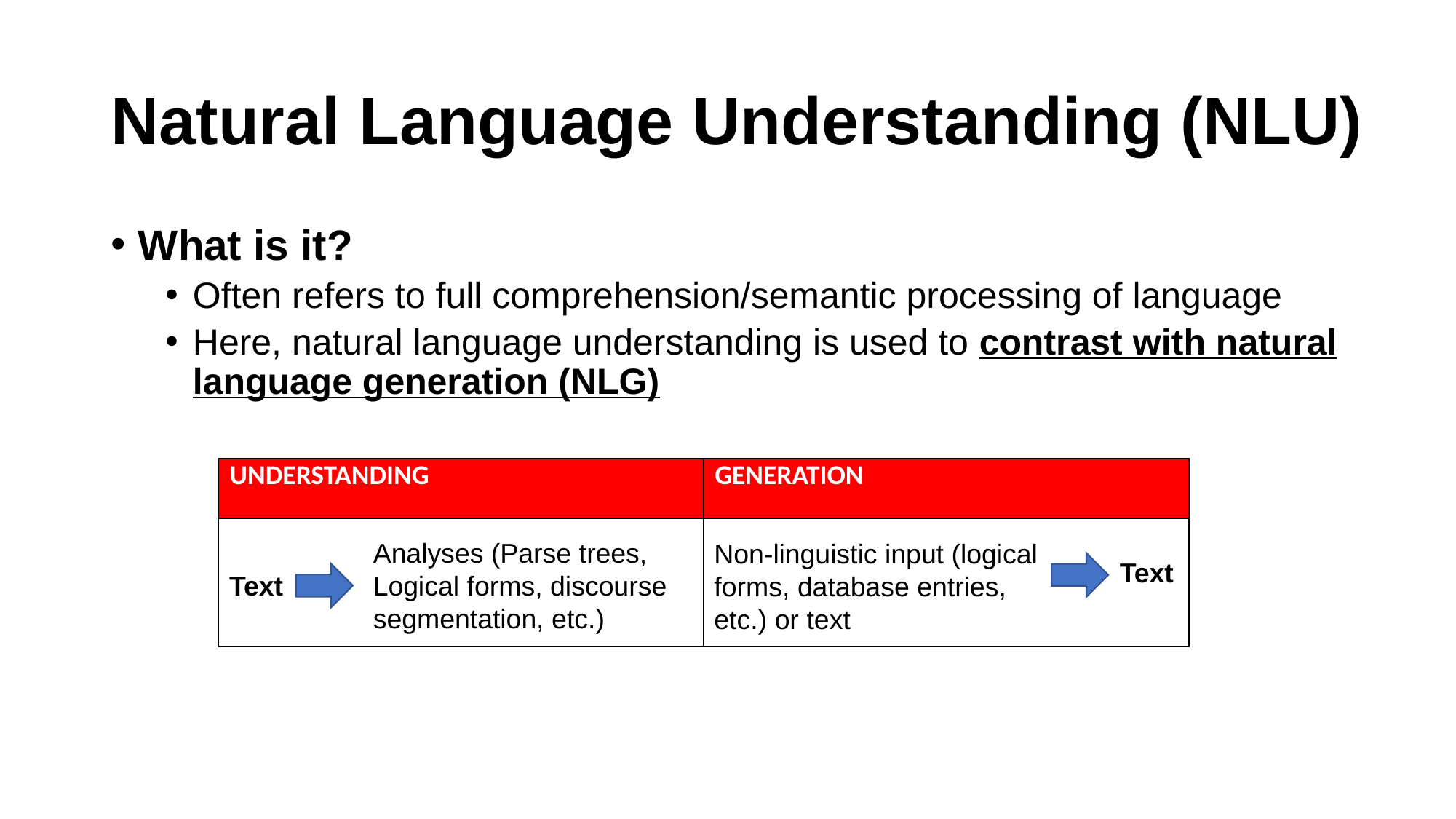

# Natural Language Understanding (NLU)
What is it?
Often refers to full comprehension/semantic processing of language
Here, natural language understanding is used to contrast with natural language generation (NLG)
| UNDERSTANDING | GENERATION |
| --- | --- |
|  |  |
Analyses (Parse trees, Logical forms, discourse segmentation, etc.)
Non-linguistic input (logical forms, database entries, etc.) or text
Text

Text